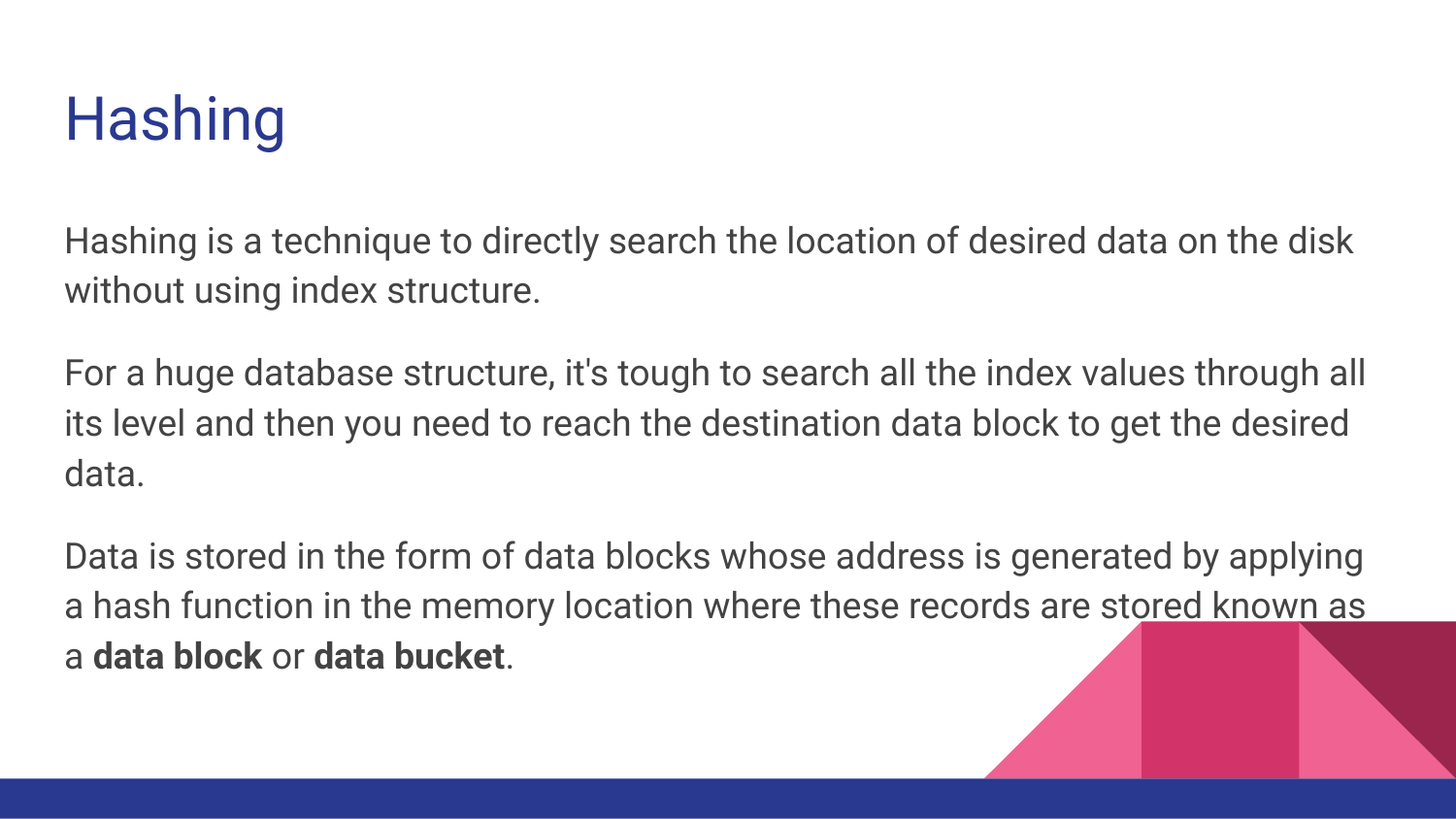

# Hashing
Hashing is a technique to directly search the location of desired data on the disk without using index structure.
For a huge database structure, it's tough to search all the index values through all its level and then you need to reach the destination data block to get the desired data.
Data is stored in the form of data blocks whose address is generated by applying a hash function in the memory location where these records are stored known as a data block or data bucket.